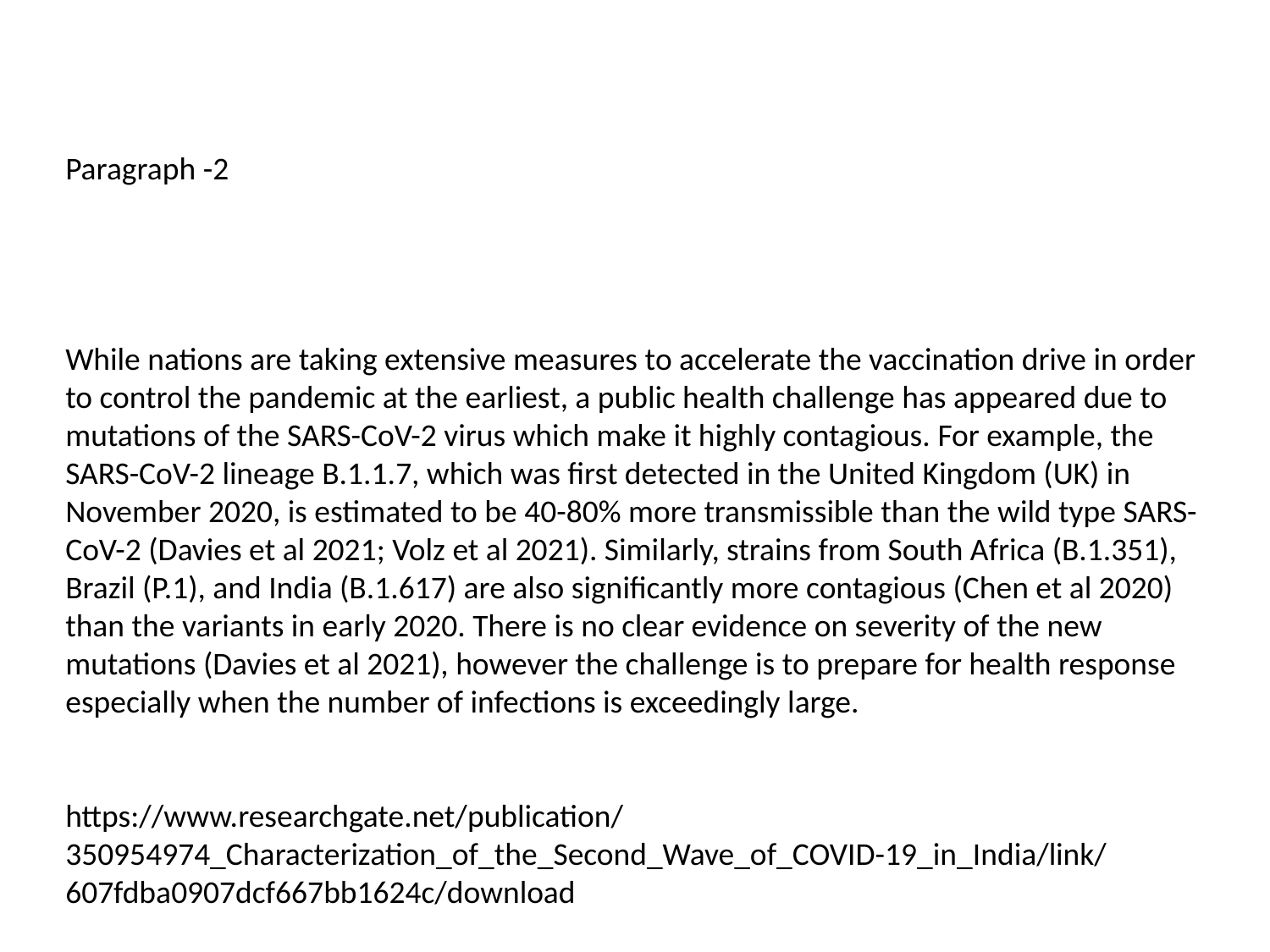

Paragraph -2

While nations are taking extensive measures to accelerate the vaccination drive in order to control the pandemic at the earliest, a public health challenge has appeared due to mutations of the SARS-CoV-2 virus which make it highly contagious. For example, the SARS-CoV-2 lineage B.1.1.7, which was first detected in the United Kingdom (UK) in November 2020, is estimated to be 40-80% more transmissible than the wild type SARS-CoV-2 (Davies et al 2021; Volz et al 2021). Similarly, strains from South Africa (B.1.351), Brazil (P.1), and India (B.1.617) are also significantly more contagious (Chen et al 2020) than the variants in early 2020. There is no clear evidence on severity of the new mutations (Davies et al 2021), however the challenge is to prepare for health response especially when the number of infections is exceedingly large.

https://www.researchgate.net/publication/350954974_Characterization_of_the_Second_Wave_of_COVID-19_in_India/link/607fdba0907dcf667bb1624c/download